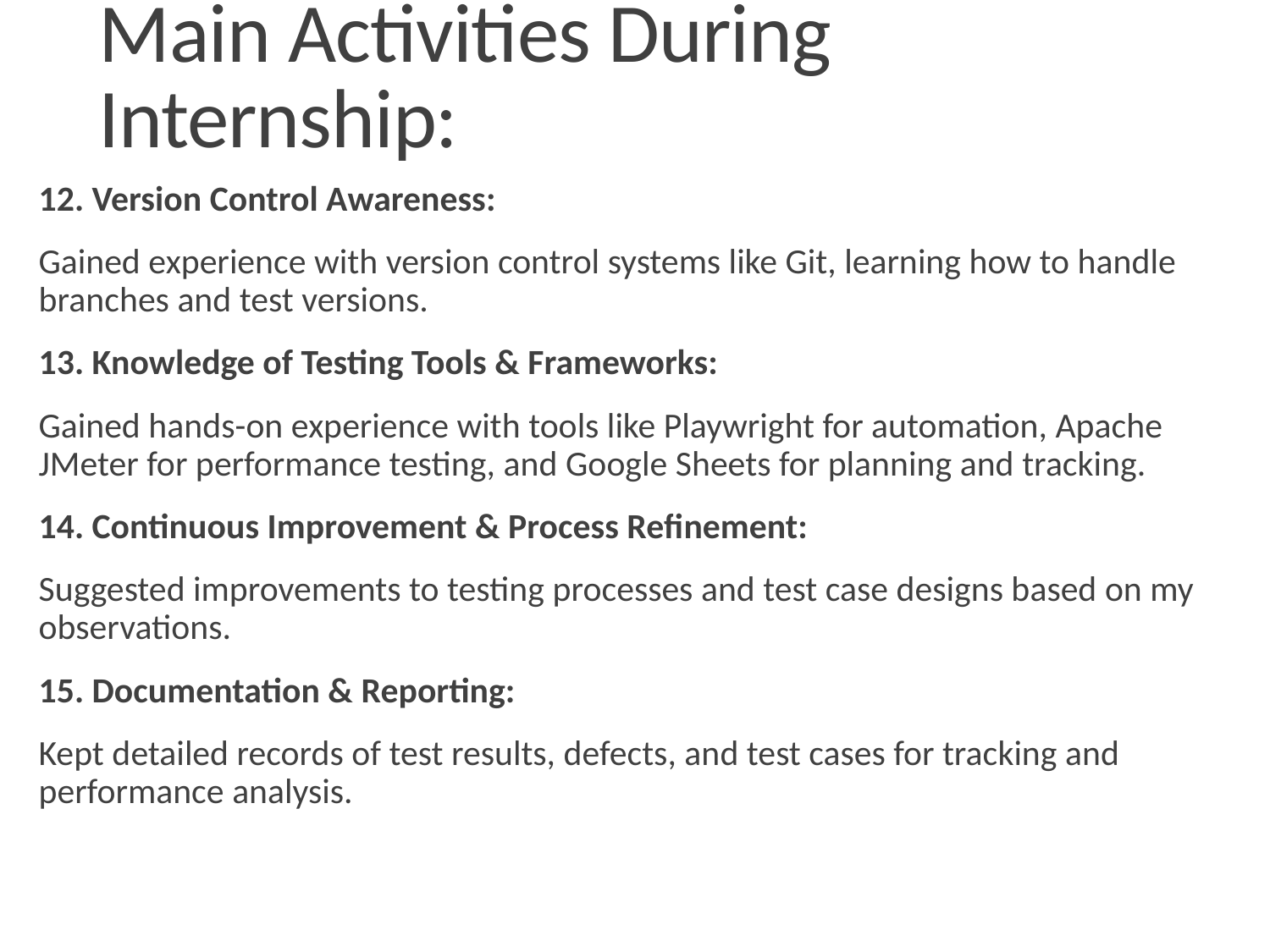

# Main Activities During Internship:
12. Version Control Awareness:
Gained experience with version control systems like Git, learning how to handle branches and test versions.
13. Knowledge of Testing Tools & Frameworks:
Gained hands-on experience with tools like Playwright for automation, Apache JMeter for performance testing, and Google Sheets for planning and tracking.
14. Continuous Improvement & Process Refinement:
Suggested improvements to testing processes and test case designs based on my observations.
15. Documentation & Reporting:
Kept detailed records of test results, defects, and test cases for tracking and performance analysis.